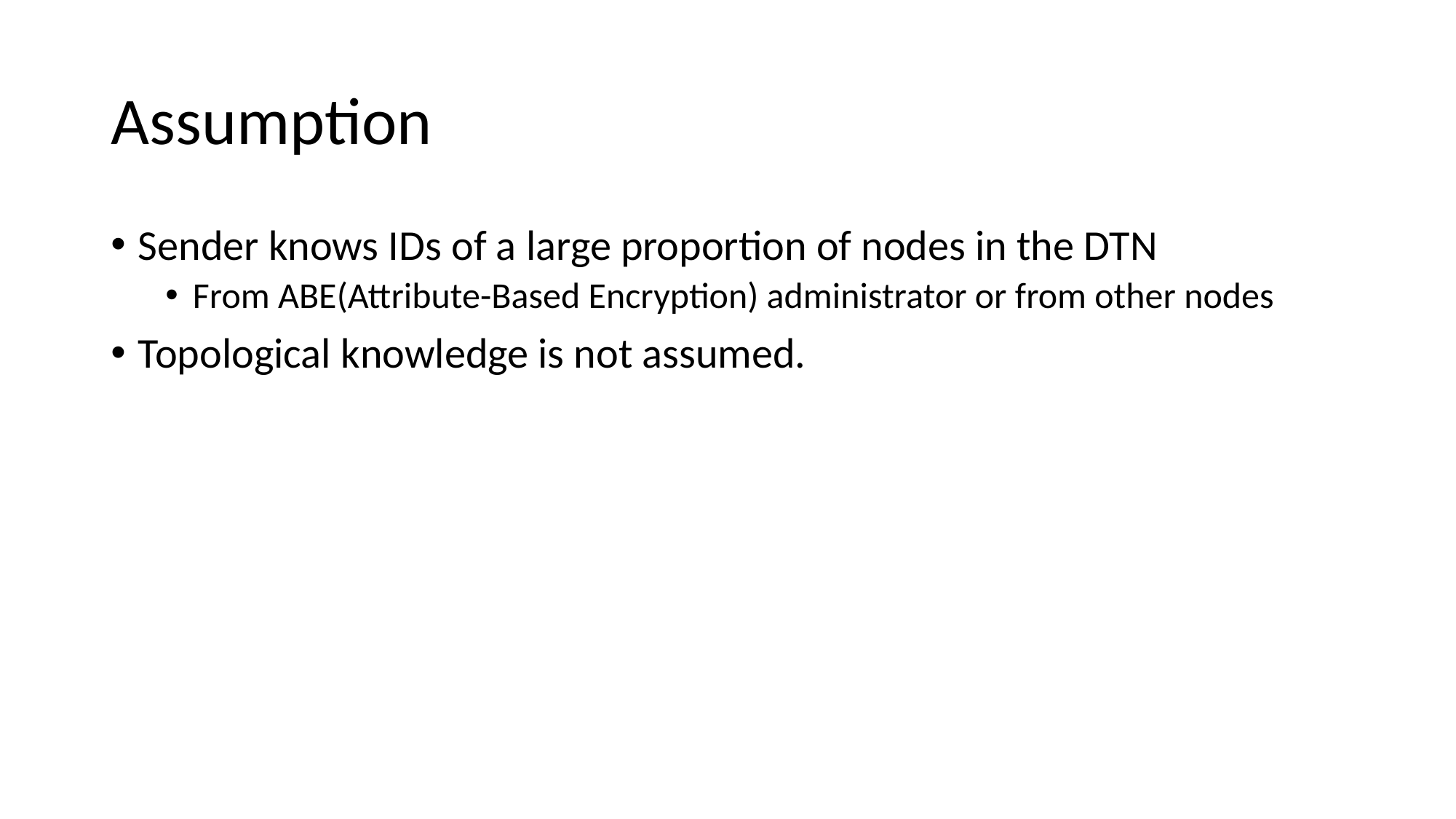

# Assumption
Sender knows IDs of a large proportion of nodes in the DTN
From ABE(Attribute-Based Encryption) administrator or from other nodes
Topological knowledge is not assumed.